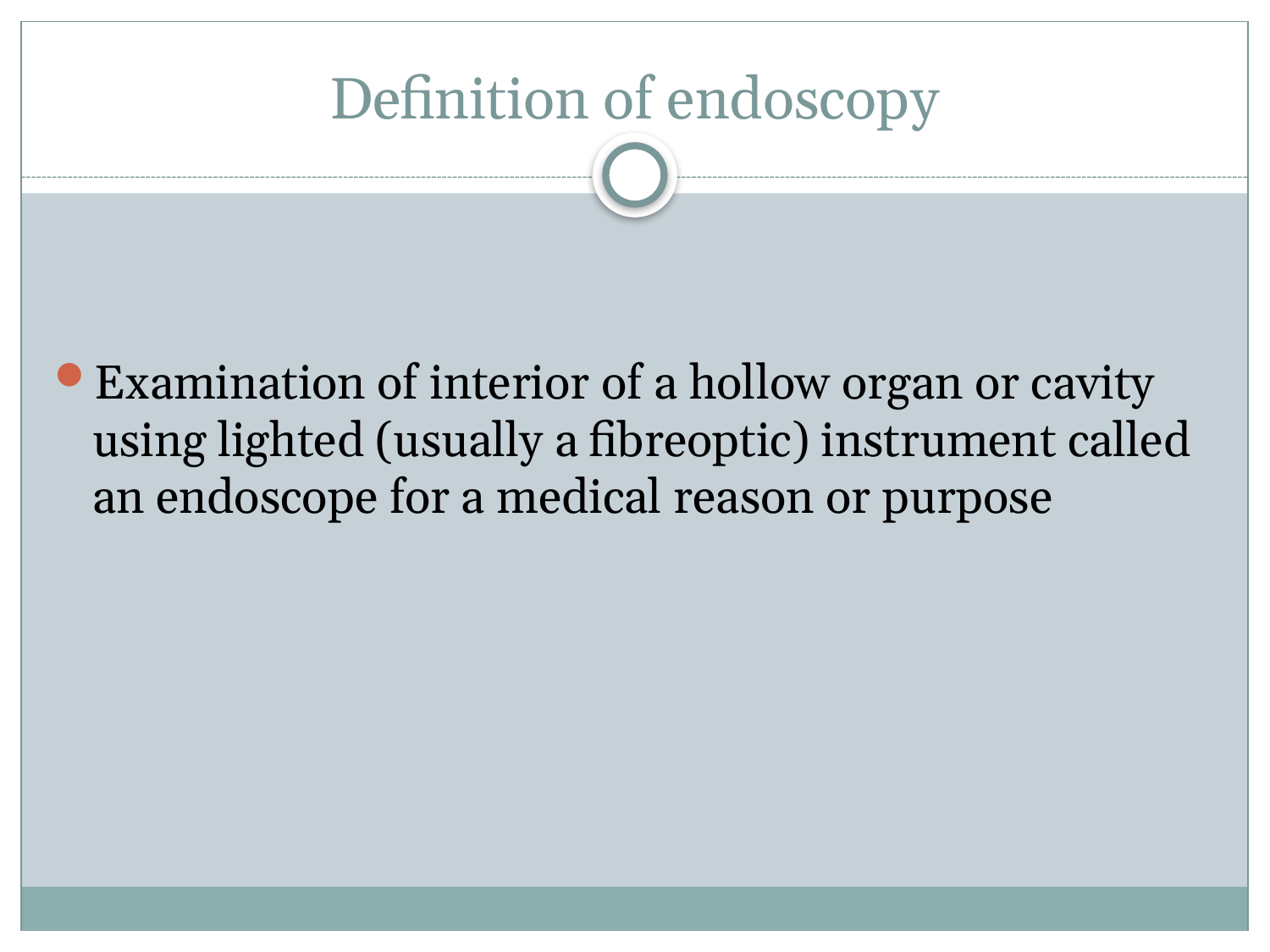

# Definition of endoscopy

Examination of interior of a hollow organ or cavity using lighted (usually a fibreoptic) instrument called an endoscope for a medical reason or purpose